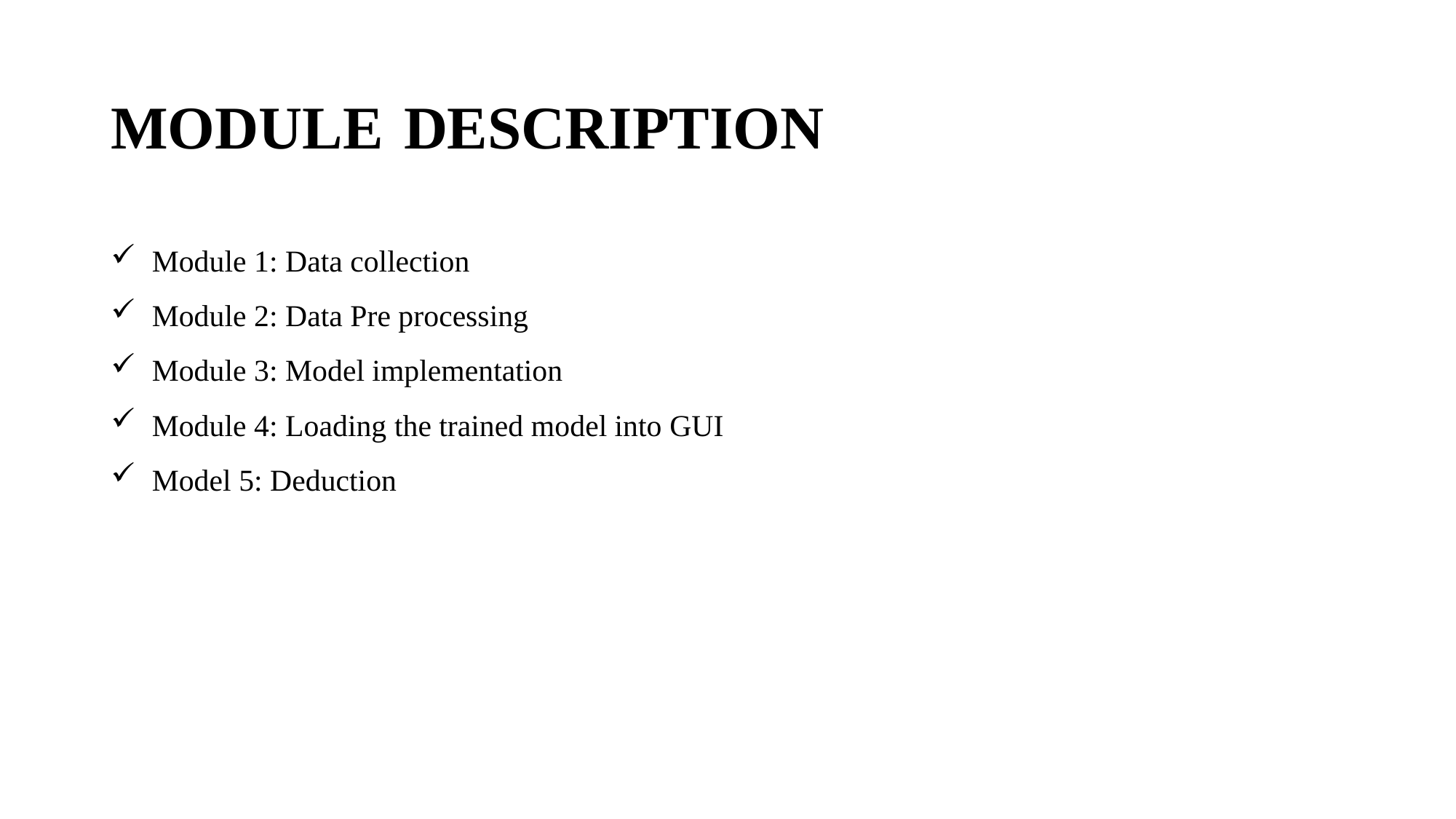

# MODULE DESCRIPTION
Module 1: Data collection
Module 2: Data Pre processing
Module 3: Model implementation
Module 4: Loading the trained model into GUI
Model 5: Deduction